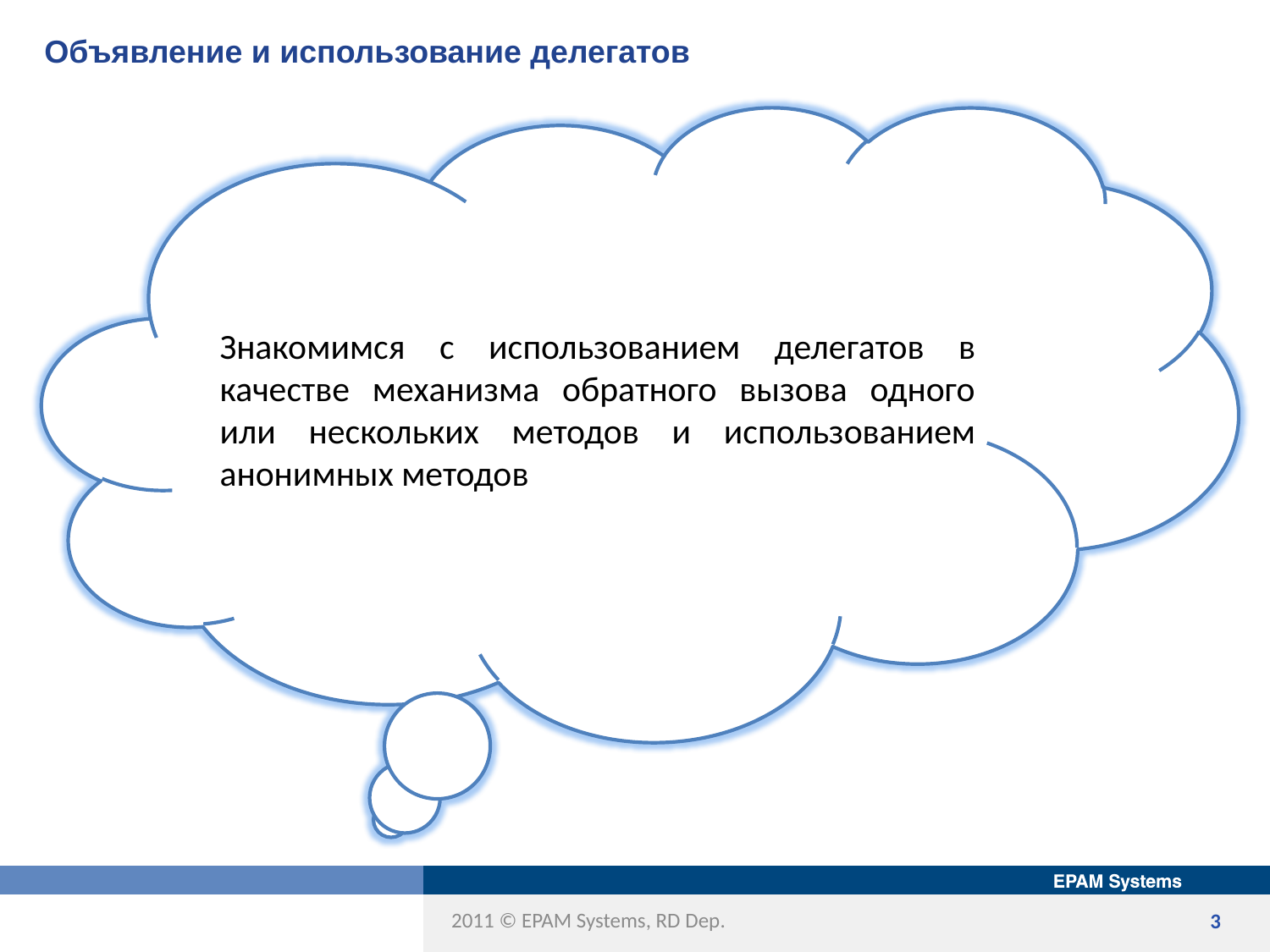

# Объявление и использование делегатов

Знакомимся c использованием делегатов в качестве механизма обратного вызова одного или нескольких методов и использованием анонимных методов